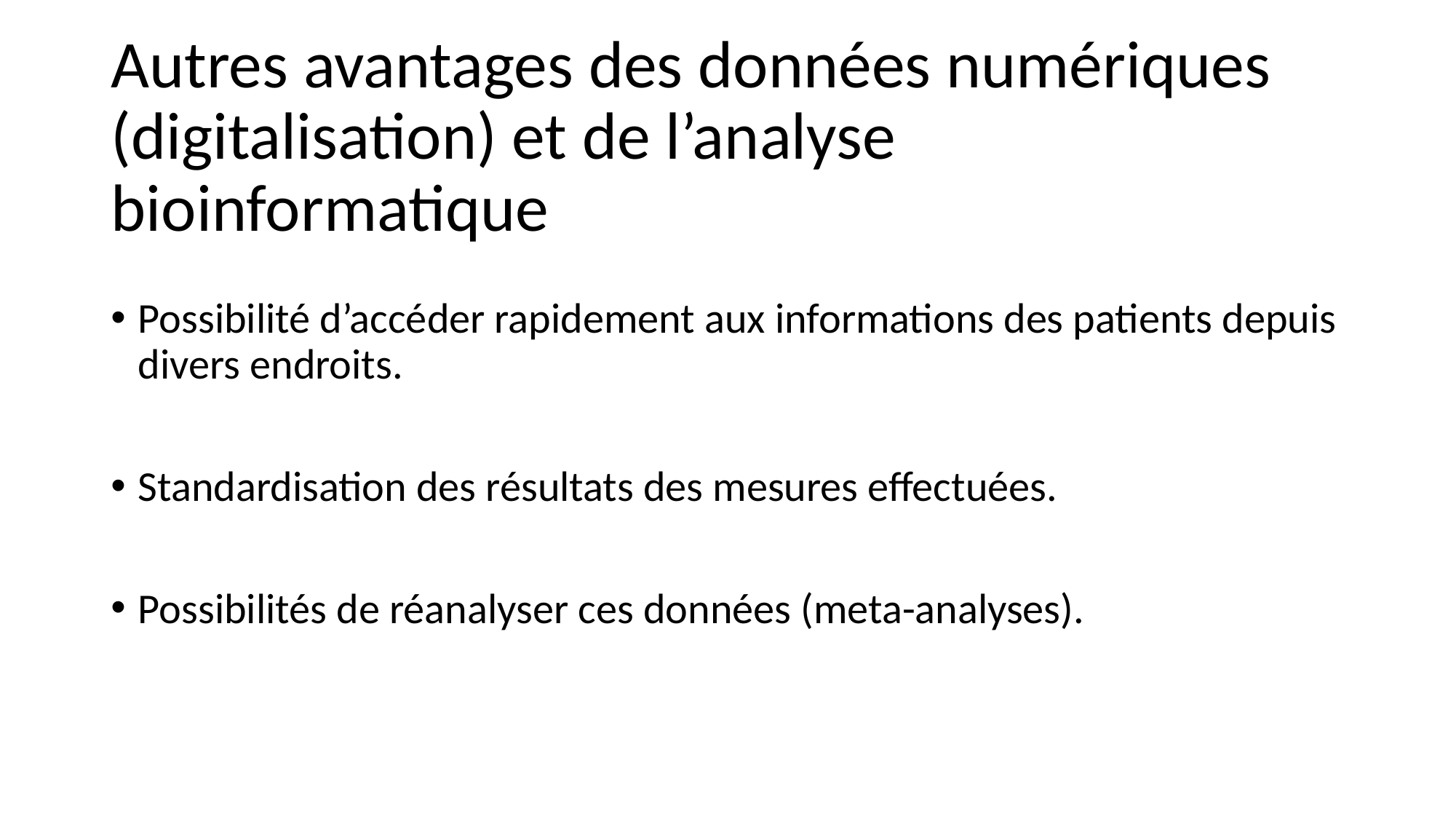

# Autres avantages des données numériques (digitalisation) et de l’analyse bioinformatique
Possibilité d’accéder rapidement aux informations des patients depuis divers endroits.

Standardisation des résultats des mesures effectuées.

Possibilités de réanalyser ces données (meta-analyses).